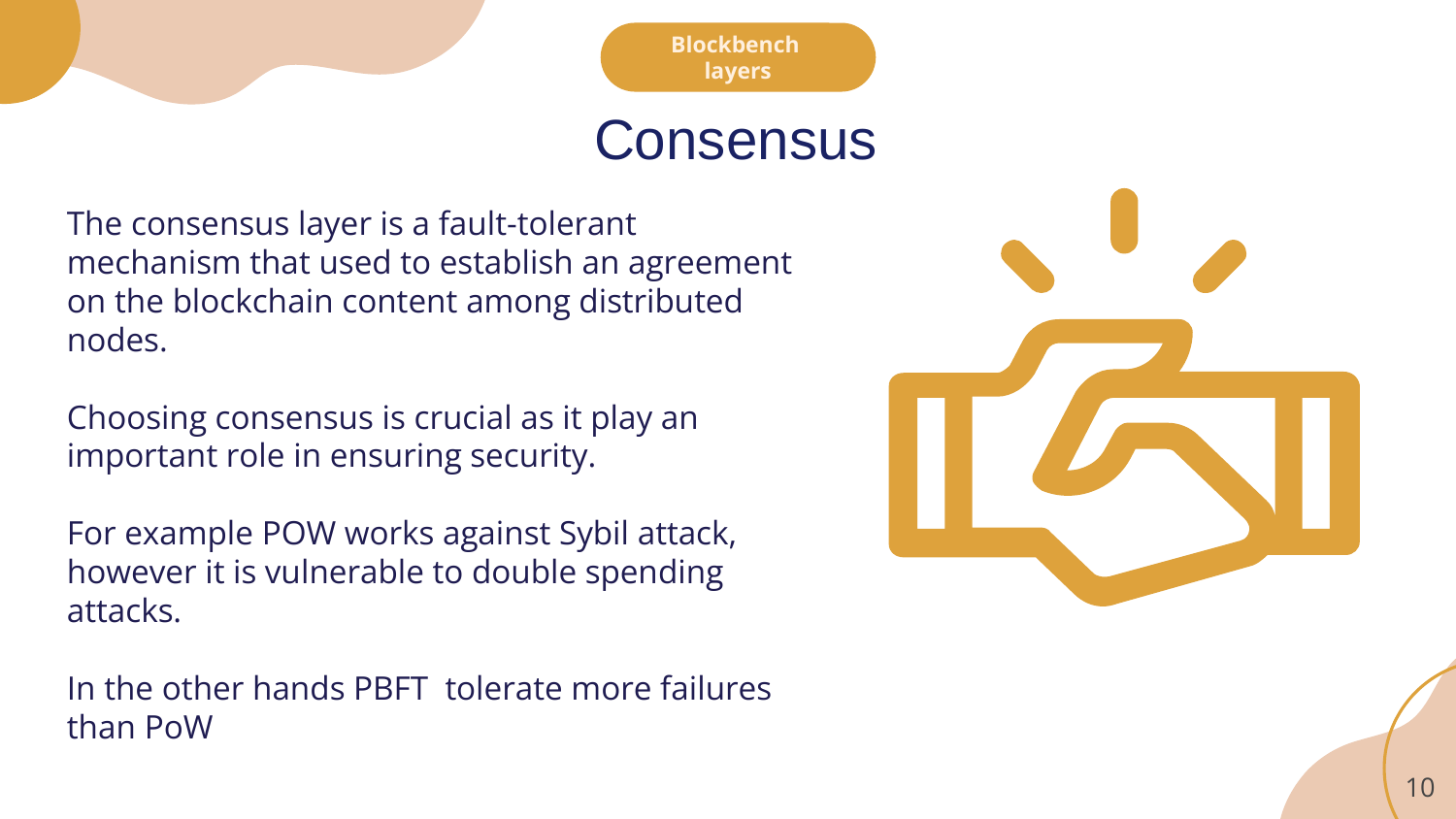

Blockbench
layers
# Consensus

The consensus layer is a fault-tolerant mechanism that used to establish an agreement on the blockchain content among distributed nodes.

Choosing consensus is crucial as it play an important role in ensuring security.

For example POW works against Sybil attack, however it is vulnerable to double spending attacks.

In the other hands PBFT  tolerate more failures than PoW

10